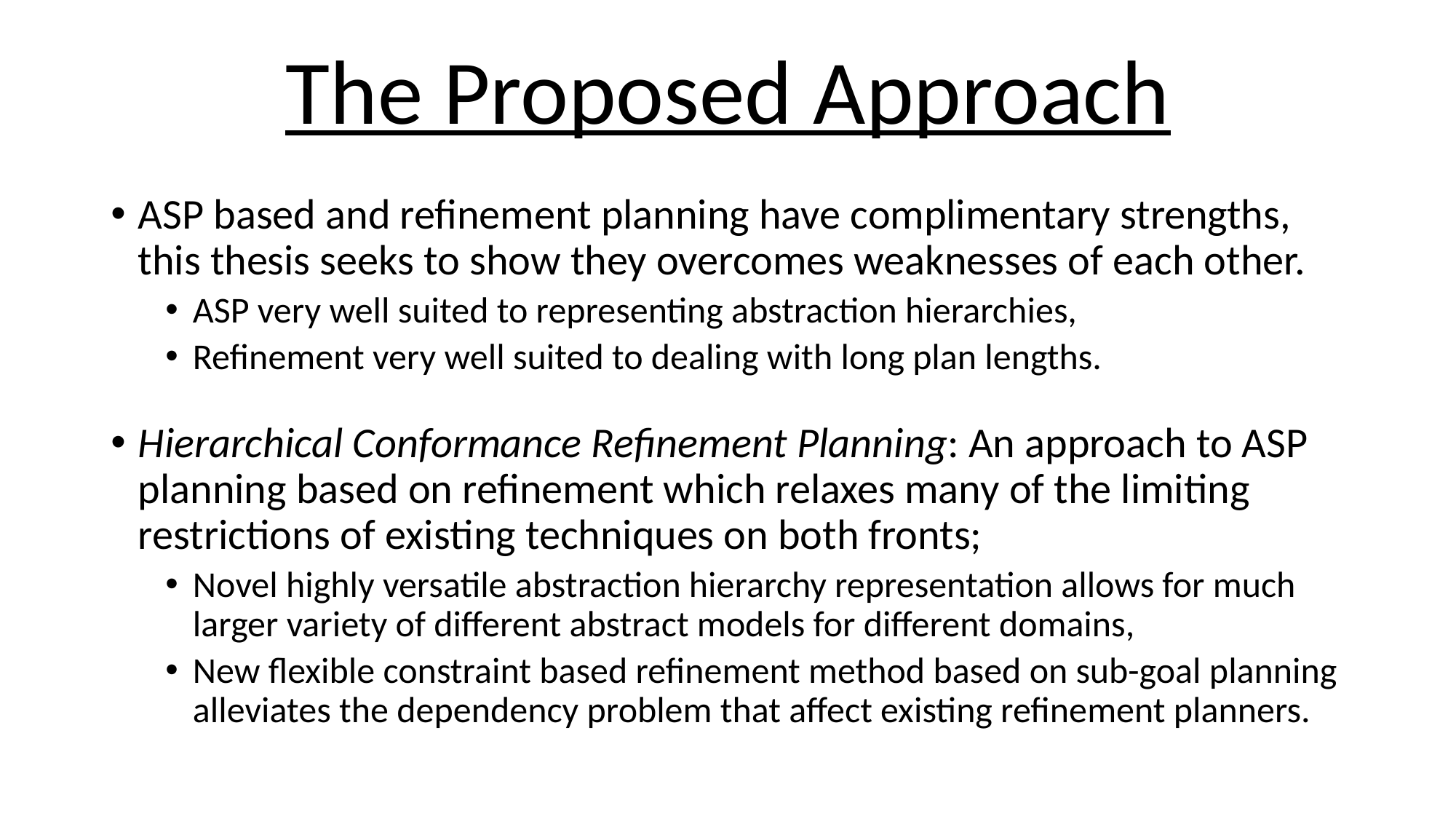

# The Proposed Approach
ASP based and refinement planning have complimentary strengths, this thesis seeks to show they overcomes weaknesses of each other.
ASP very well suited to representing abstraction hierarchies,
Refinement very well suited to dealing with long plan lengths.

Hierarchical Conformance Refinement Planning: An approach to ASP planning based on refinement which relaxes many of the limiting restrictions of existing techniques on both fronts;
Novel highly versatile abstraction hierarchy representation allows for much larger variety of different abstract models for different domains,
New flexible constraint based refinement method based on sub-goal planning alleviates the dependency problem that affect existing refinement planners.